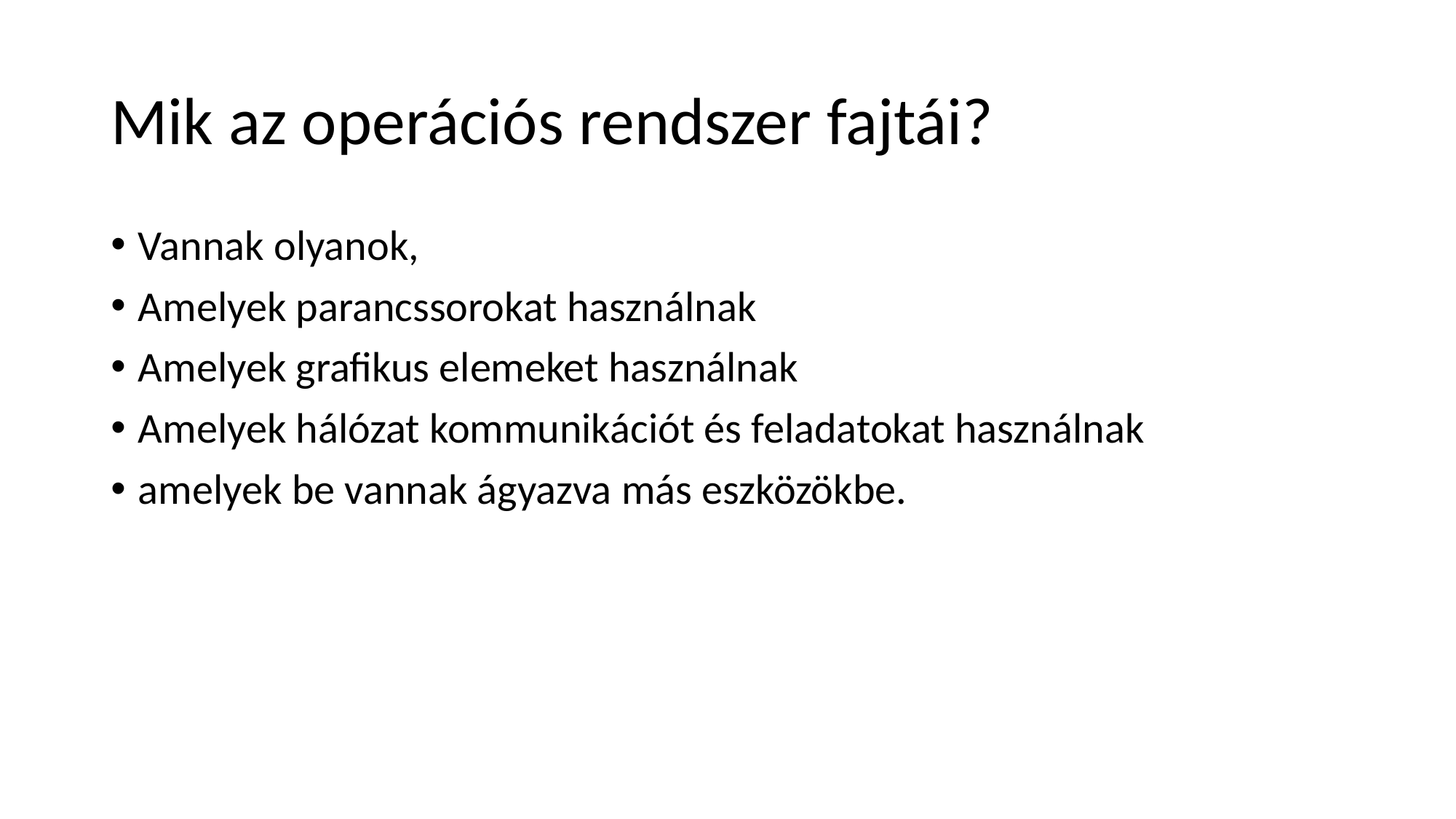

# Mik az operációs rendszer fajtái?
Vannak olyanok,
Amelyek parancssorokat használnak
Amelyek grafikus elemeket használnak
Amelyek hálózat kommunikációt és feladatokat használnak
amelyek be vannak ágyazva más eszközökbe.